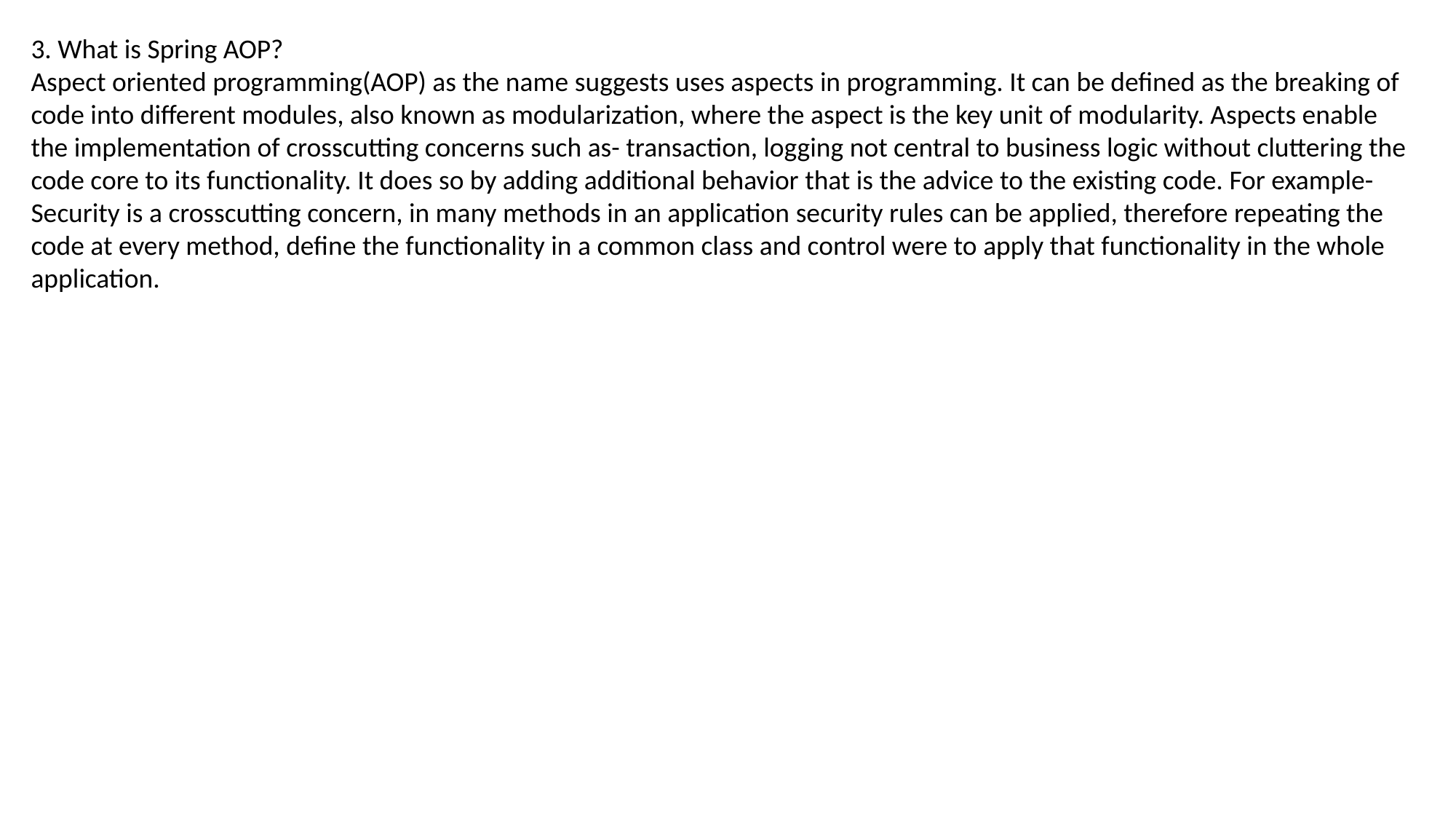

3. What is Spring AOP?
Aspect oriented programming(AOP) as the name suggests uses aspects in programming. It can be defined as the breaking of
code into different modules, also known as modularization, where the aspect is the key unit of modularity. Aspects enable the implementation of crosscutting concerns such as- transaction, logging not central to business logic without cluttering the code core to its functionality. It does so by adding additional behavior that is the advice to the existing code. For example- Security is a crosscutting concern, in many methods in an application security rules can be applied, therefore repeating the code at every method, define the functionality in a common class and control were to apply that functionality in the whole application.